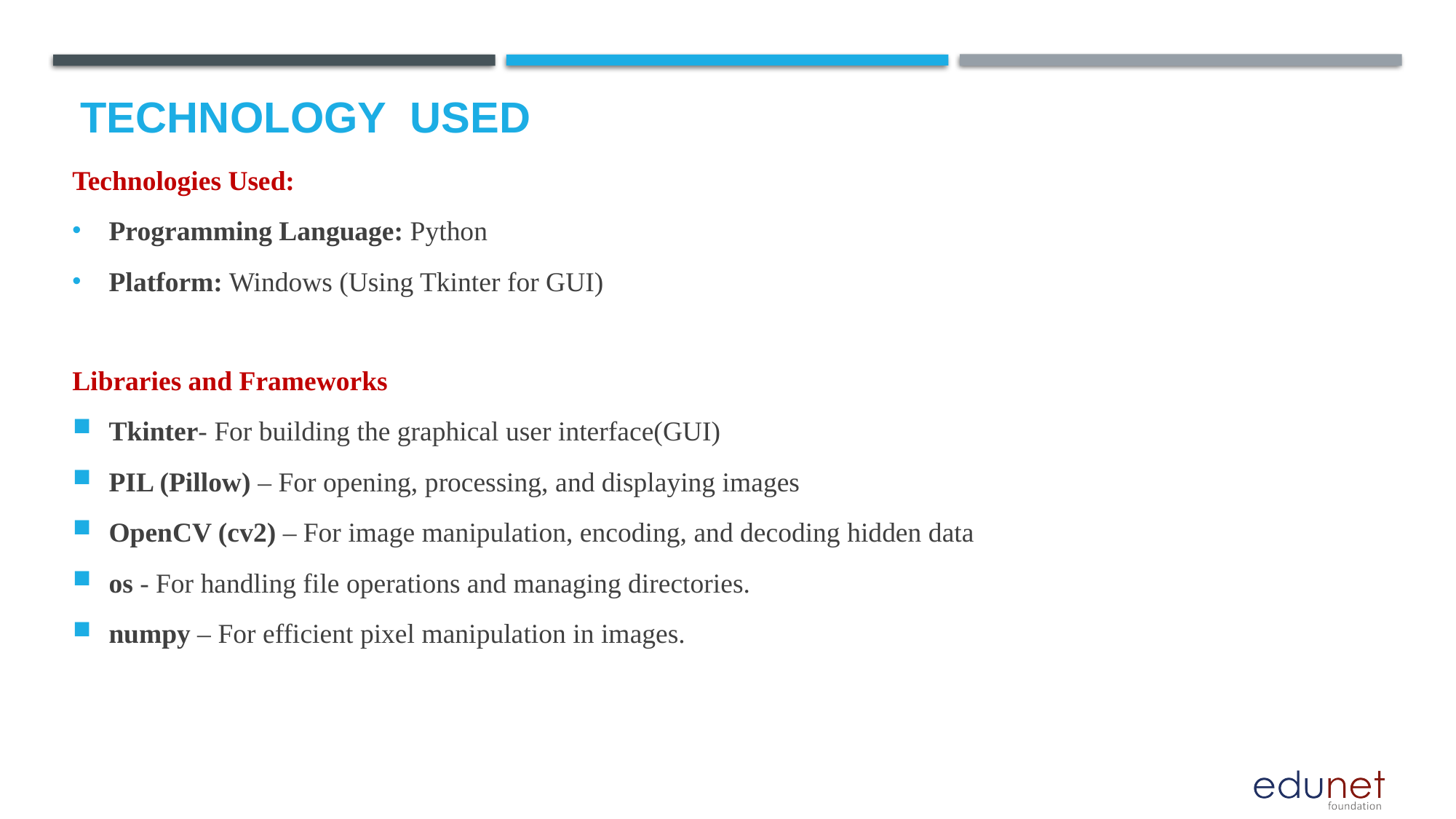

# Technology  used
Technologies Used:
Programming Language: Python
Platform: Windows (Using Tkinter for GUI)

Libraries and Frameworks
Tkinter- For building the graphical user interface(GUI)
PIL (Pillow) – For opening, processing, and displaying images
OpenCV (cv2) – For image manipulation, encoding, and decoding hidden data
os - For handling file operations and managing directories.
numpy – For efficient pixel manipulation in images.